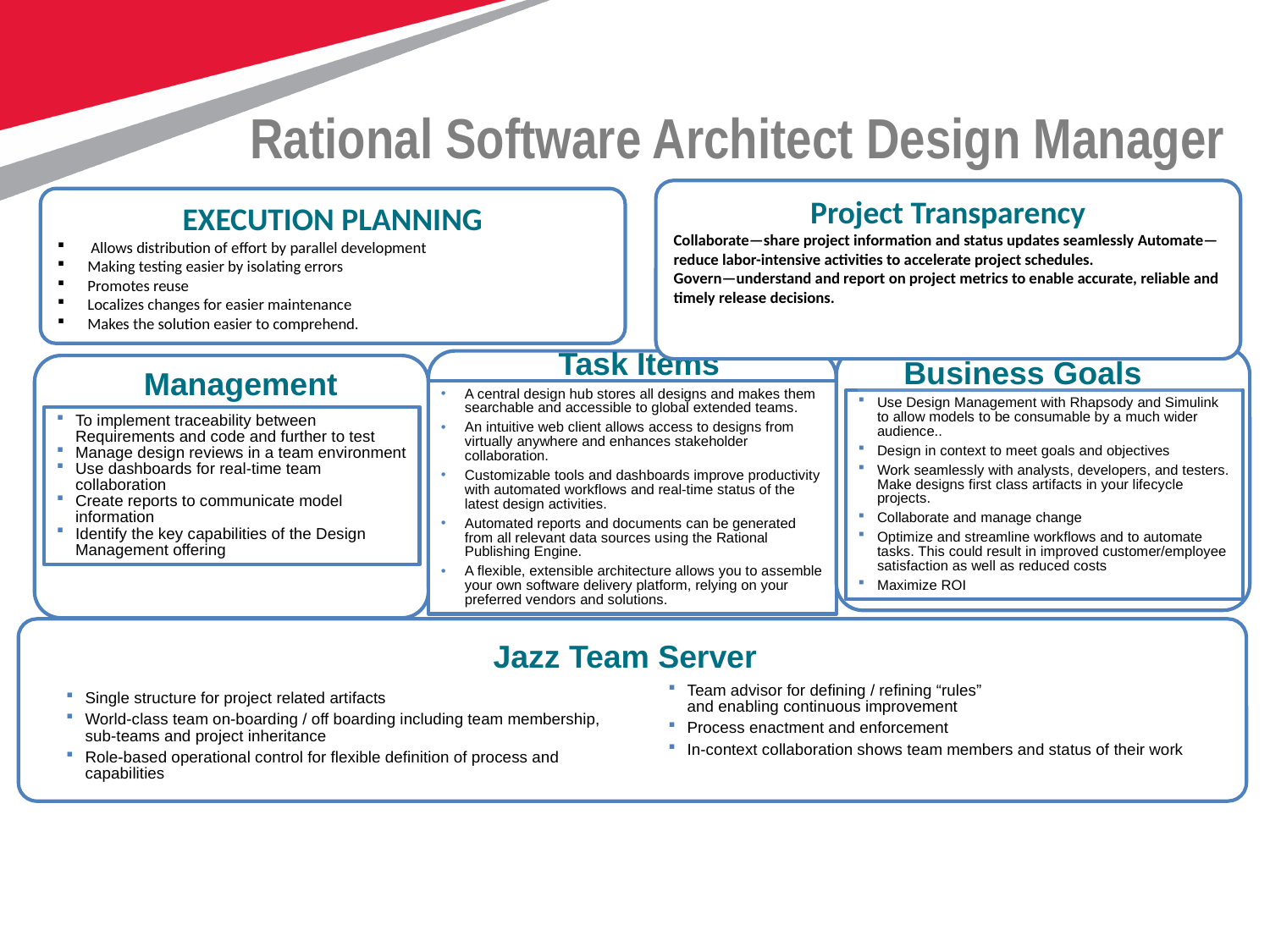

Rational Software Architect Design Manager
EXECUTION PLANNING
 Allows distribution of effort by parallel development
Making testing easier by isolating errors
Promotes reuse
Localizes changes for easier maintenance
Makes the solution easier to comprehend.
Project Transparency
Collaborate—share project information and status updates seamlessly Automate—reduce labor-intensive activities to accelerate project schedules.
Govern—understand and report on project metrics to enable accurate, reliable and timely release decisions.

Task Items

Business Goals

Management
A central design hub stores all designs and makes them searchable and accessible to global extended teams.
An intuitive web client allows access to designs from virtually anywhere and enhances stakeholder collaboration.
Customizable tools and dashboards improve productivity with automated workflows and real-time status of the latest design activities.
Automated reports and documents can be generated from all relevant data sources using the Rational Publishing Engine.
A flexible, extensible architecture allows you to assemble your own software delivery platform, relying on your preferred vendors and solutions.
Use Design Management with Rhapsody and Simulink to allow models to be consumable by a much wider audience..
Design in context to meet goals and objectives
Work seamlessly with analysts, developers, and testers. Make designs first class artifacts in your lifecycle projects.
Collaborate and manage change
Optimize and streamline workflows and to automate tasks. This could result in improved customer/employee satisfaction as well as reduced costs
Maximize ROI
To implement traceability between Requirements and code and further to test
Manage design reviews in a team environment
Use dashboards for real-time team collaboration
Create reports to communicate model information
Identify the key capabilities of the Design Management offering

Jazz Team Server
Team advisor for defining / refining “rules”
and enabling continuous improvement
Process enactment and enforcement
In-context collaboration shows team members and status of their work

Single structure for project related artifacts
World-class team on-boarding / off boarding including team membership, sub-teams and project inheritance
Role-based operational control for flexible definition of process and capabilities